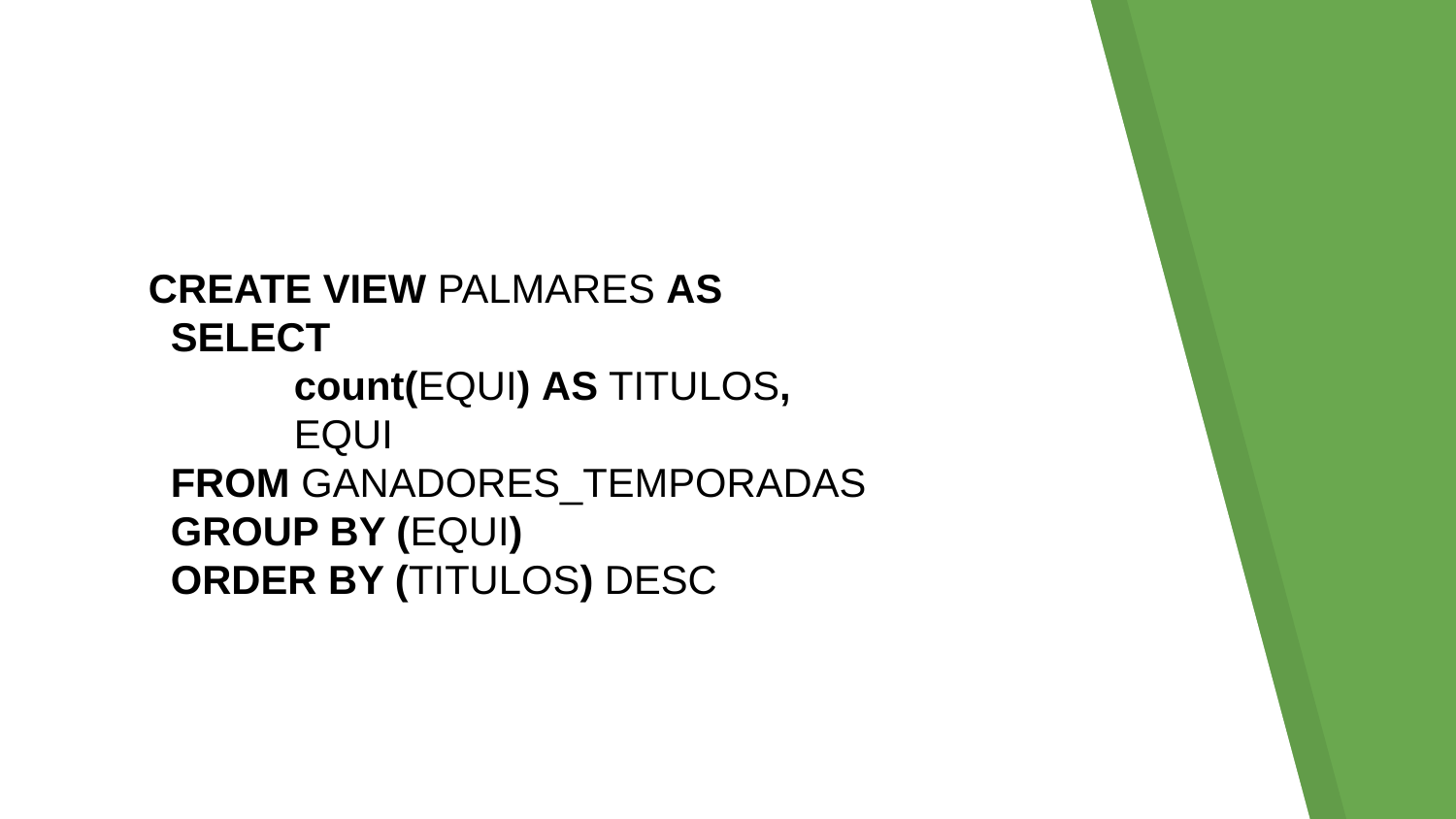

CREATE VIEW PALMARES AS
  SELECT
	count(EQUI) AS TITULOS,
	EQUI
  FROM GANADORES_TEMPORADAS
  GROUP BY (EQUI)
  ORDER BY (TITULOS) DESC